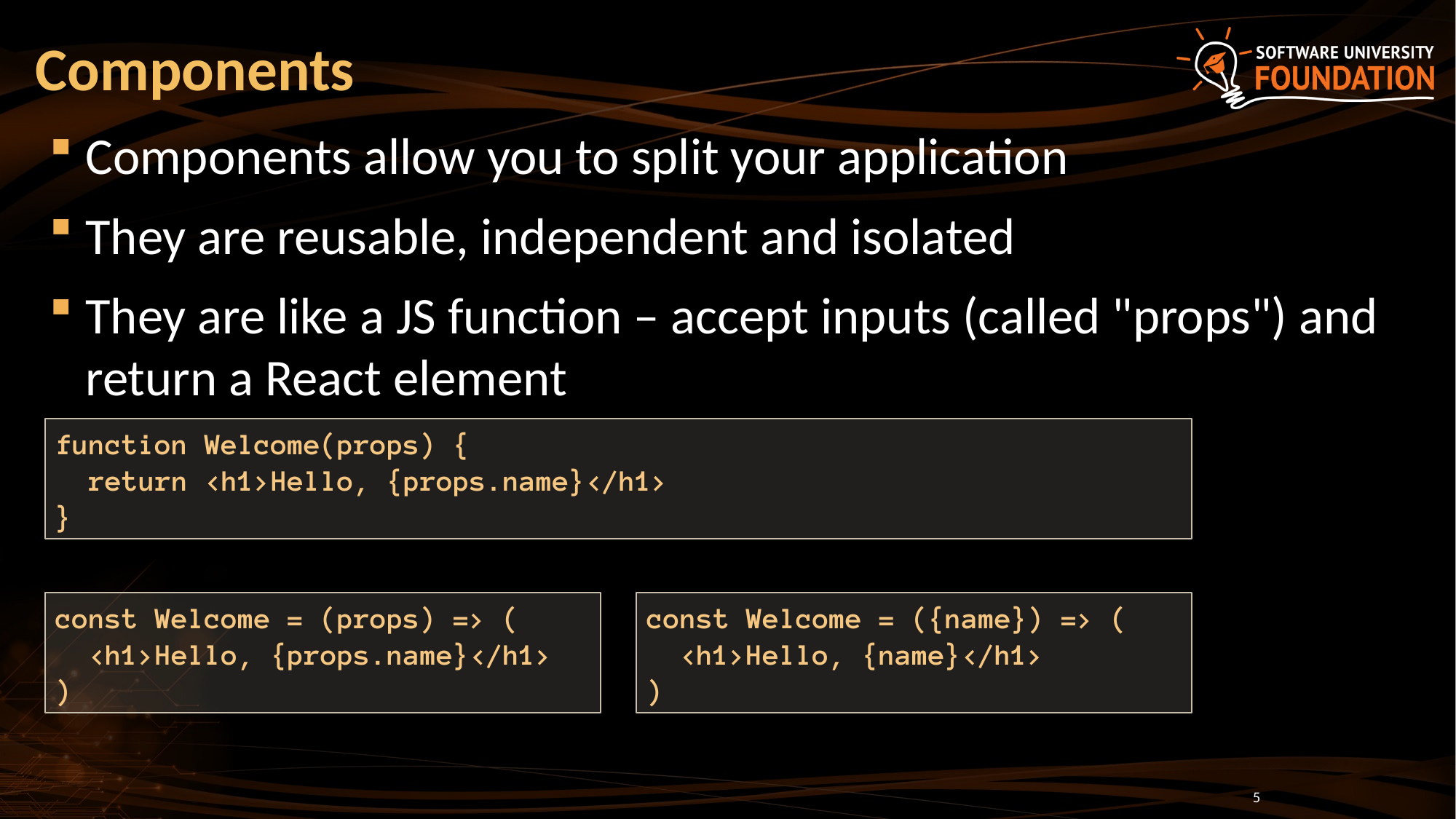

# Components
Components allow you to split your application
They are reusable, independent and isolated
They are like a JS function – accept inputs (called "props") and return a React element

function Welcome(props) {
  return <h1>Hello, {props.name}</h1>
}
const Welcome = (props) => (
  <h1>Hello, {props.name}</h1>
)
const Welcome = ({name}) => (
  <h1>Hello, {name}</h1>
)
5